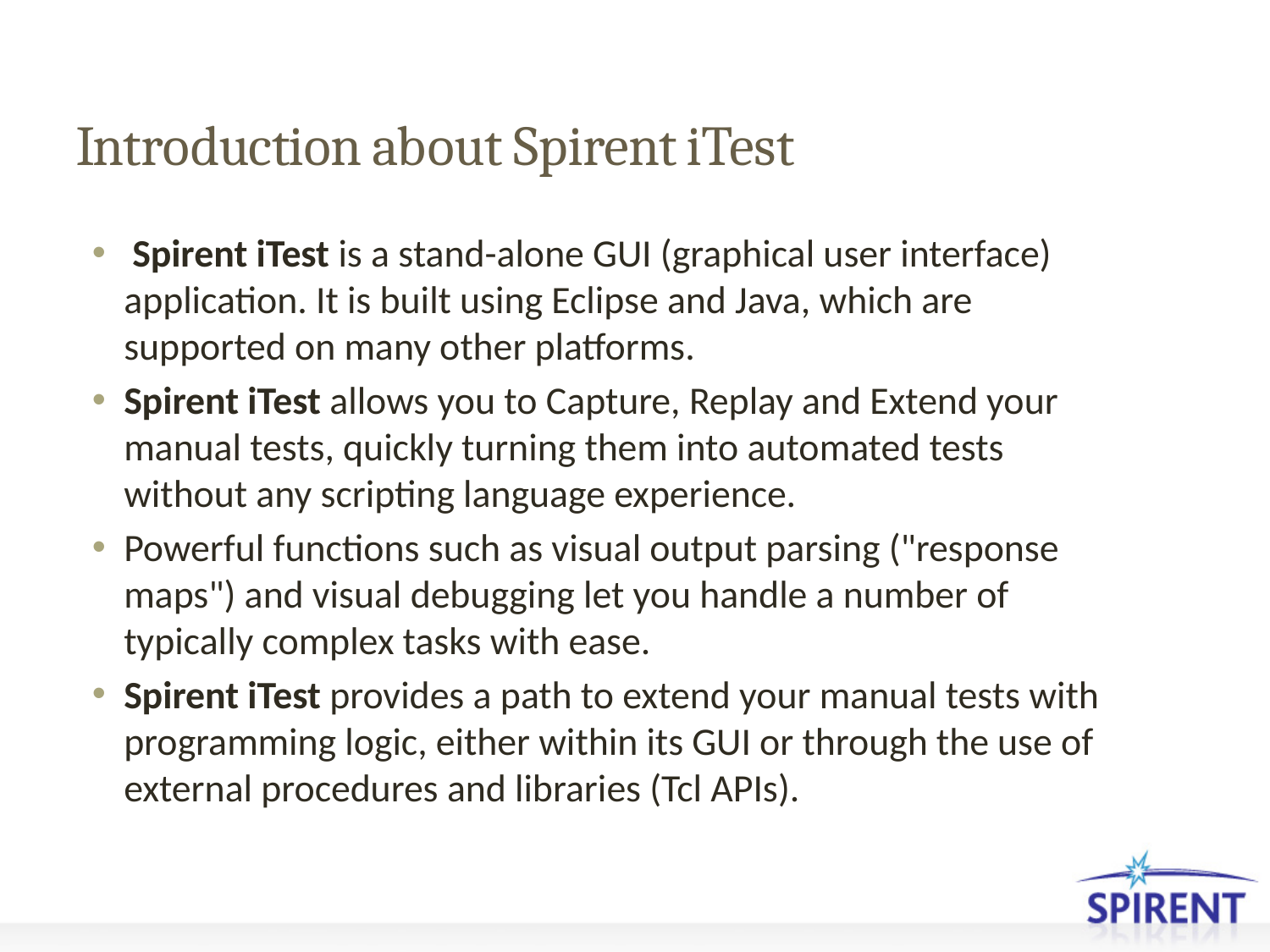

# Introduction about Spirent iTest
 Spirent iTest is a stand-alone GUI (graphical user interface) application. It is built using Eclipse and Java, which are supported on many other platforms.
Spirent iTest allows you to Capture, Replay and Extend your manual tests, quickly turning them into automated tests without any scripting language experience.
Powerful functions such as visual output parsing ("response maps") and visual debugging let you handle a number of typically complex tasks with ease.
Spirent iTest provides a path to extend your manual tests with programming logic, either within its GUI or through the use of external procedures and libraries (Tcl APIs).